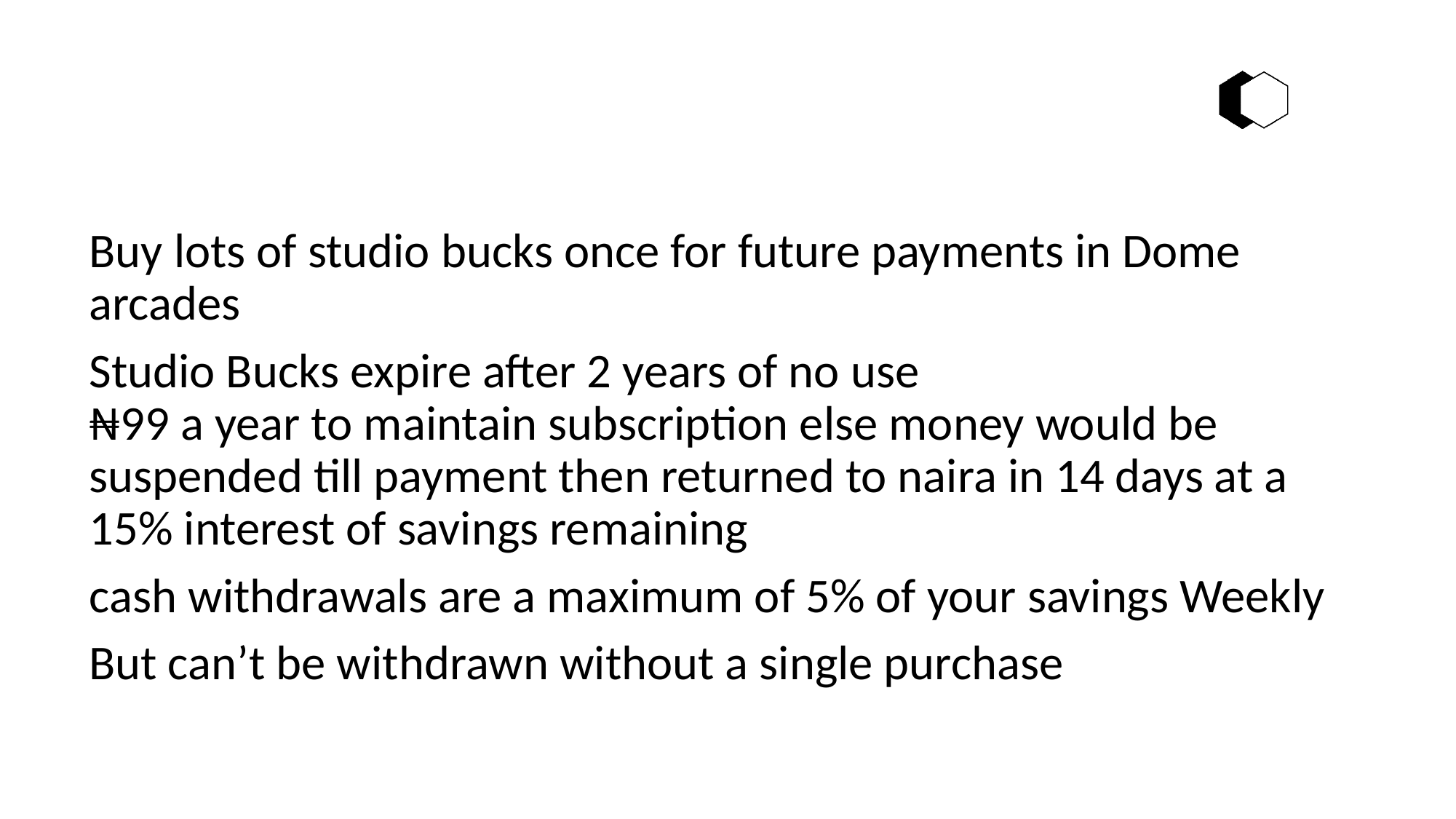

Buy lots of studio bucks once for future payments in Dome arcades
Studio Bucks expire after 2 years of no use
₦99 a year to maintain subscription else money would be suspended till payment then returned to naira in 14 days at a 15% interest of savings remaining
cash withdrawals are a maximum of 5% of your savings Weekly
But can’t be withdrawn without a single purchase